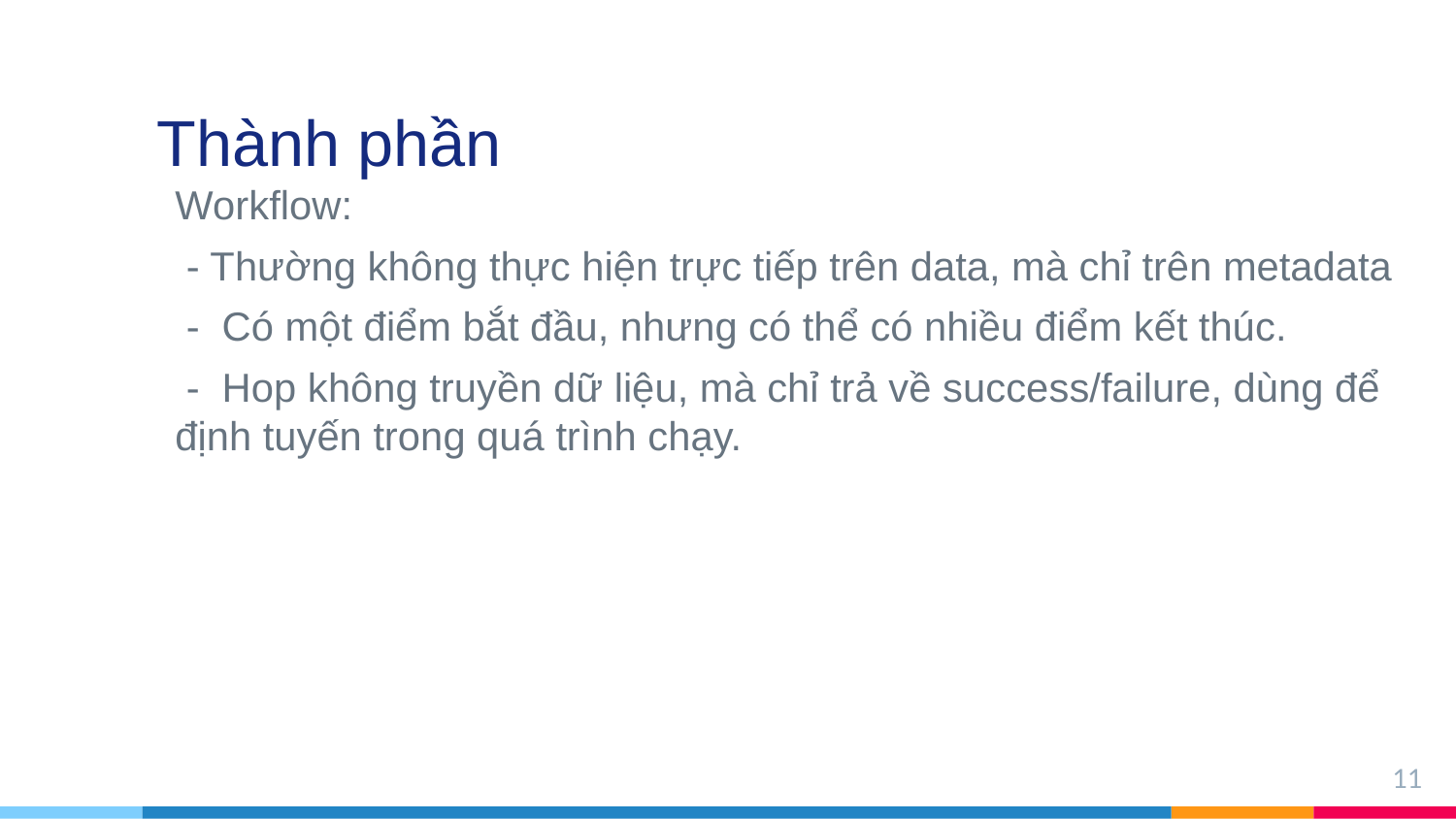

# Thành phần
Workflow:
 - Thường không thực hiện trực tiếp trên data, mà chỉ trên metadata
 -  Có một điểm bắt đầu, nhưng có thể có nhiều điểm kết thúc.
 -  Hop không truyền dữ liệu, mà chỉ trả về success/failure, dùng để định tuyến trong quá trình chạy.
11